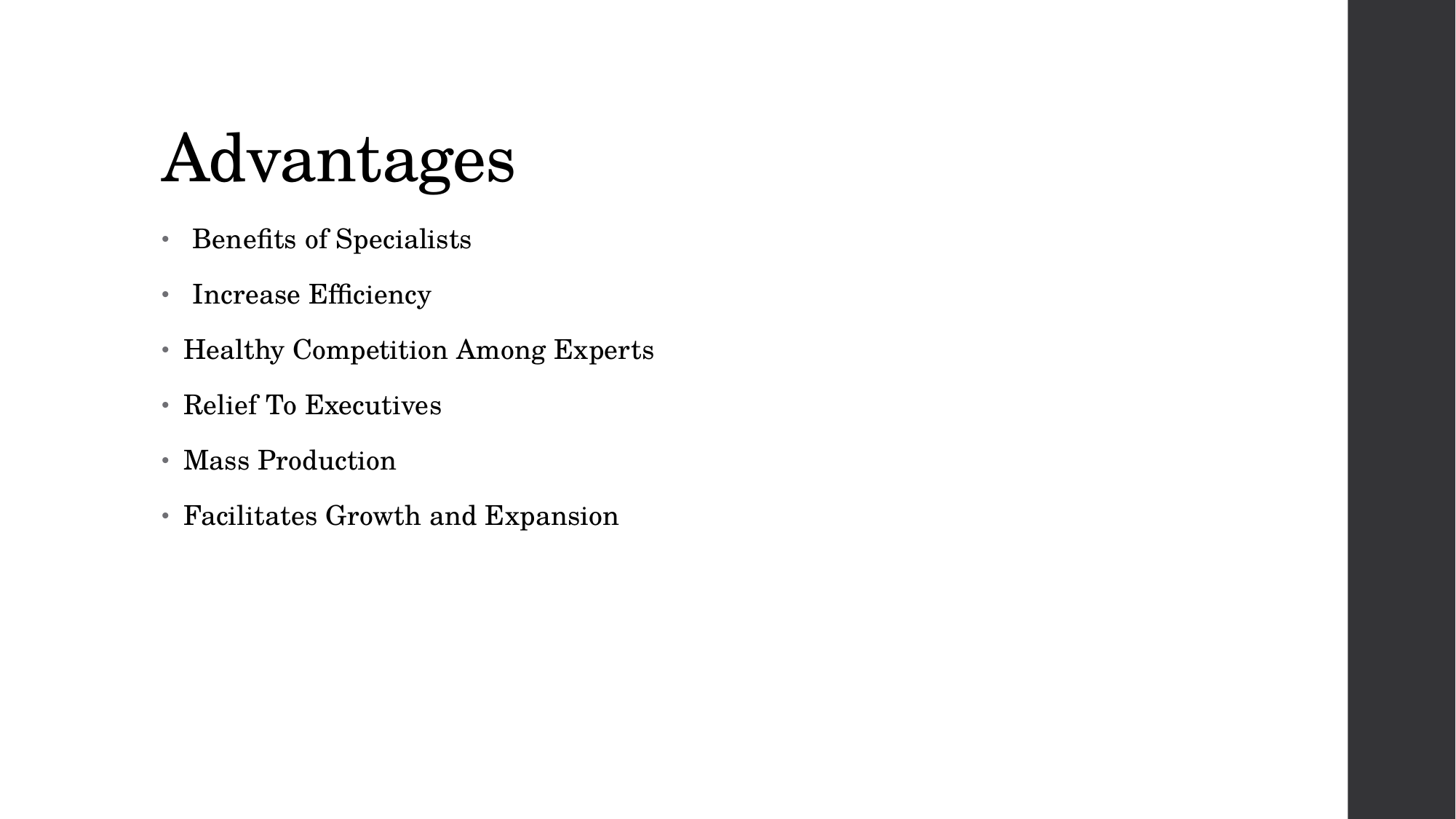

# Advantages
 Benefits of Specialists
 Increase Efficiency
Healthy Competition Among Experts
Relief To Executives
Mass Production
Facilitates Growth and Expansion